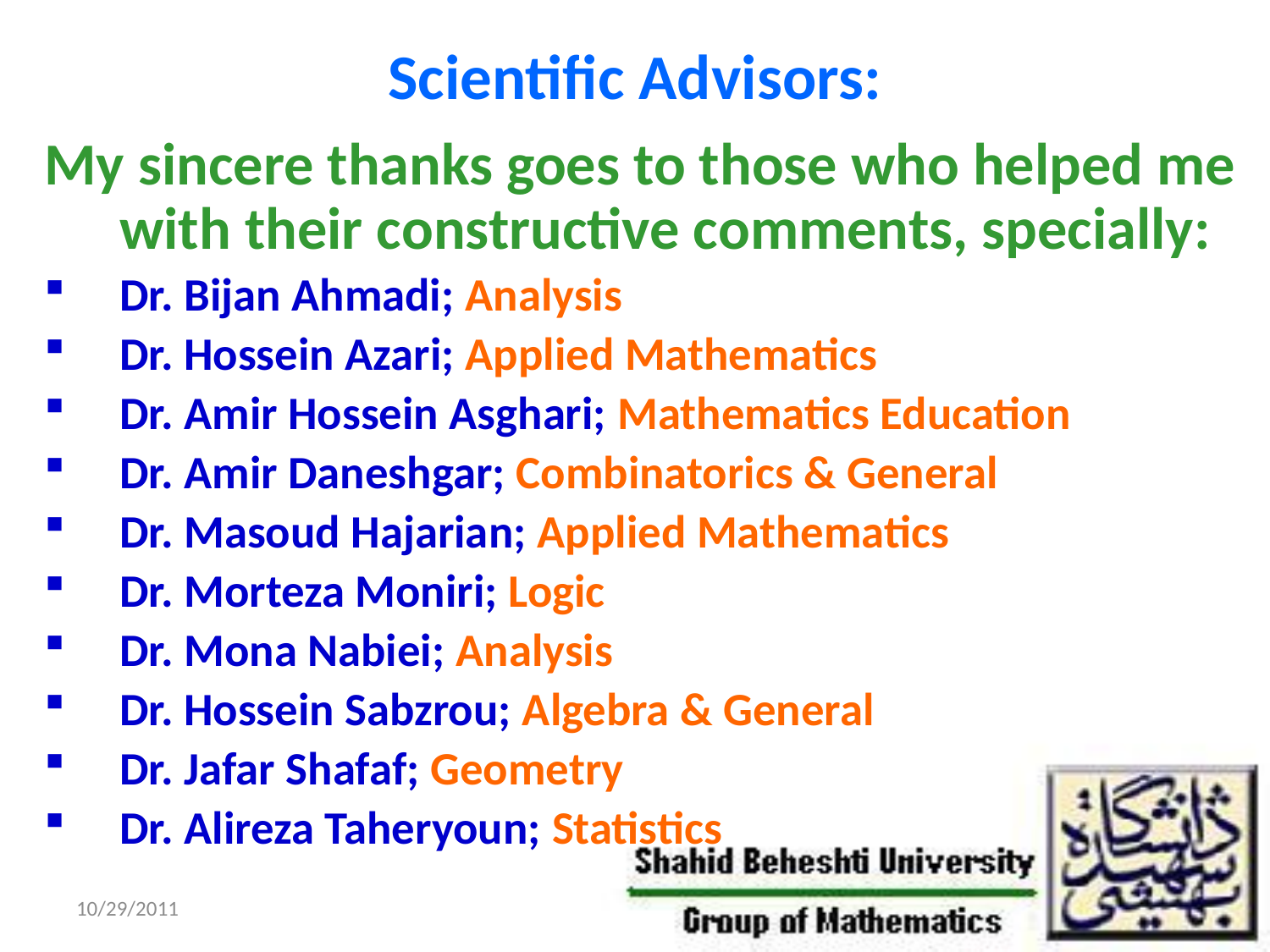

Scientific Advisors:
My sincere thanks goes to those who helped me with their constructive comments, specially:
Dr. Bijan Ahmadi; Analysis
Dr. Hossein Azari; Applied Mathematics
Dr. Amir Hossein Asghari; Mathematics Education
Dr. Amir Daneshgar; Combinatorics & General
Dr. Masoud Hajarian; Applied Mathematics
Dr. Morteza Moniri; Logic
Dr. Mona Nabiei; Analysis
Dr. Hossein Sabzrou; Algebra & General
Dr. Jafar Shafaf; Geometry
Dr. Alireza Taheryoun; Statistics

10/29/2011